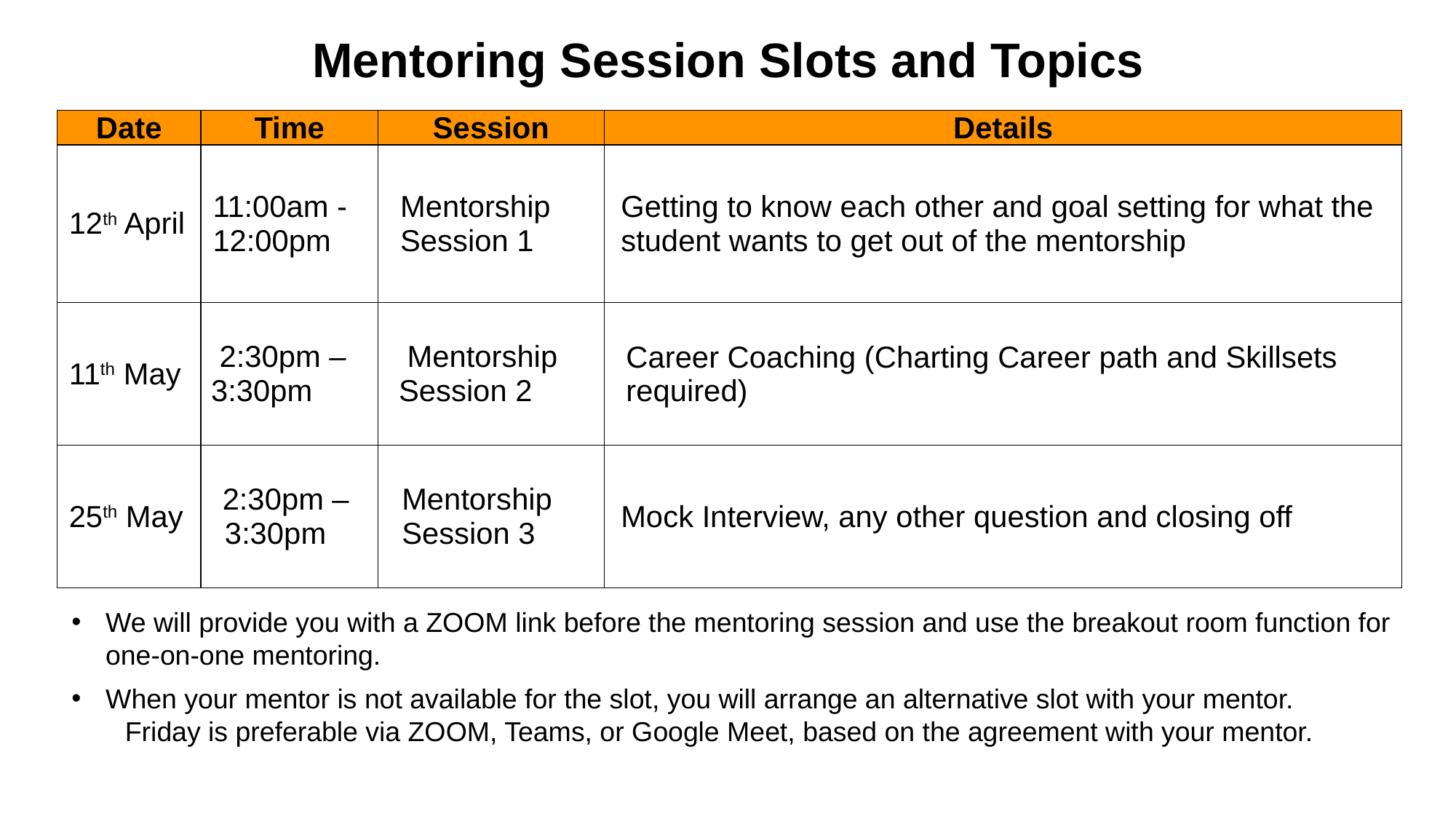

Mentoring Session Slots and Topics
| Date | Time | Session | Details |
| --- | --- | --- | --- |
| 12th April | 11:00am -12:00pm | Mentorship Session 1 | Getting to know each other and goal setting for what the student wants to get out of the mentorship |
| 11th May | 2:30pm – 3:30pm | Mentorship Session 2 | Career Coaching (Charting Career path and Skillsets required) |
| 25th May | 2:30pm – 3:30pm | Mentorship Session 3 | Mock Interview, any other question and closing off |
We will provide you with a ZOOM link before the mentoring session and use the breakout room function for one-on-one mentoring.

When your mentor is not available for the slot, you will arrange an alternative slot with your mentor.
       Friday is preferable via ZOOM, Teams, or Google Meet, based on the agreement with your mentor.